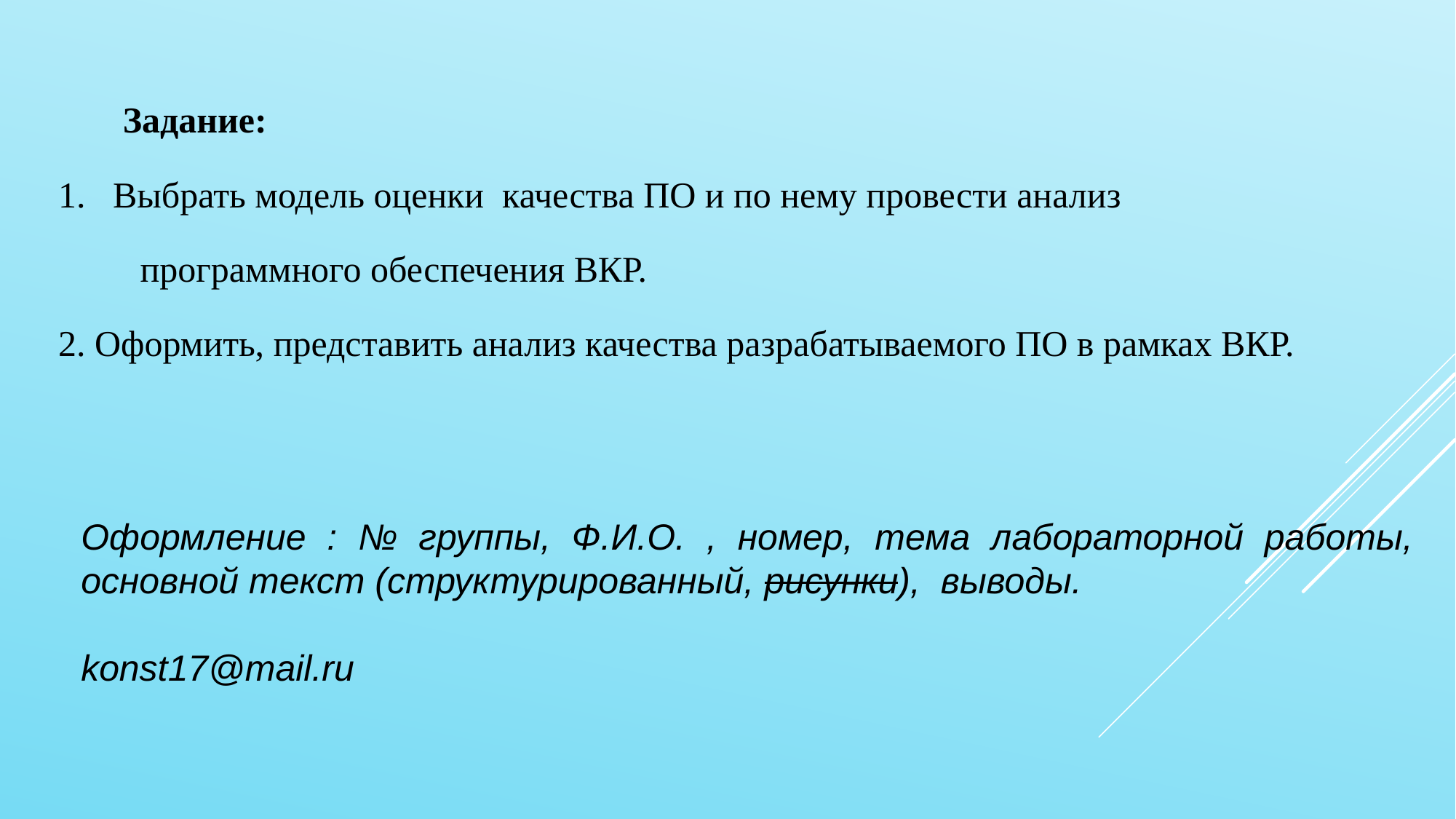

Задание:
Выбрать модель оценки  качества ПО и по нему провести анализ
         программного обеспечения ВКР.
2. Оформить, представить анализ качества разрабатываемого ПО в рамках ВКР.

Оформление : № группы, Ф.И.О. , номер, тема лабораторной работы, основной текст (структурированный, рисунки),  выводы.

konst17@mail.ru